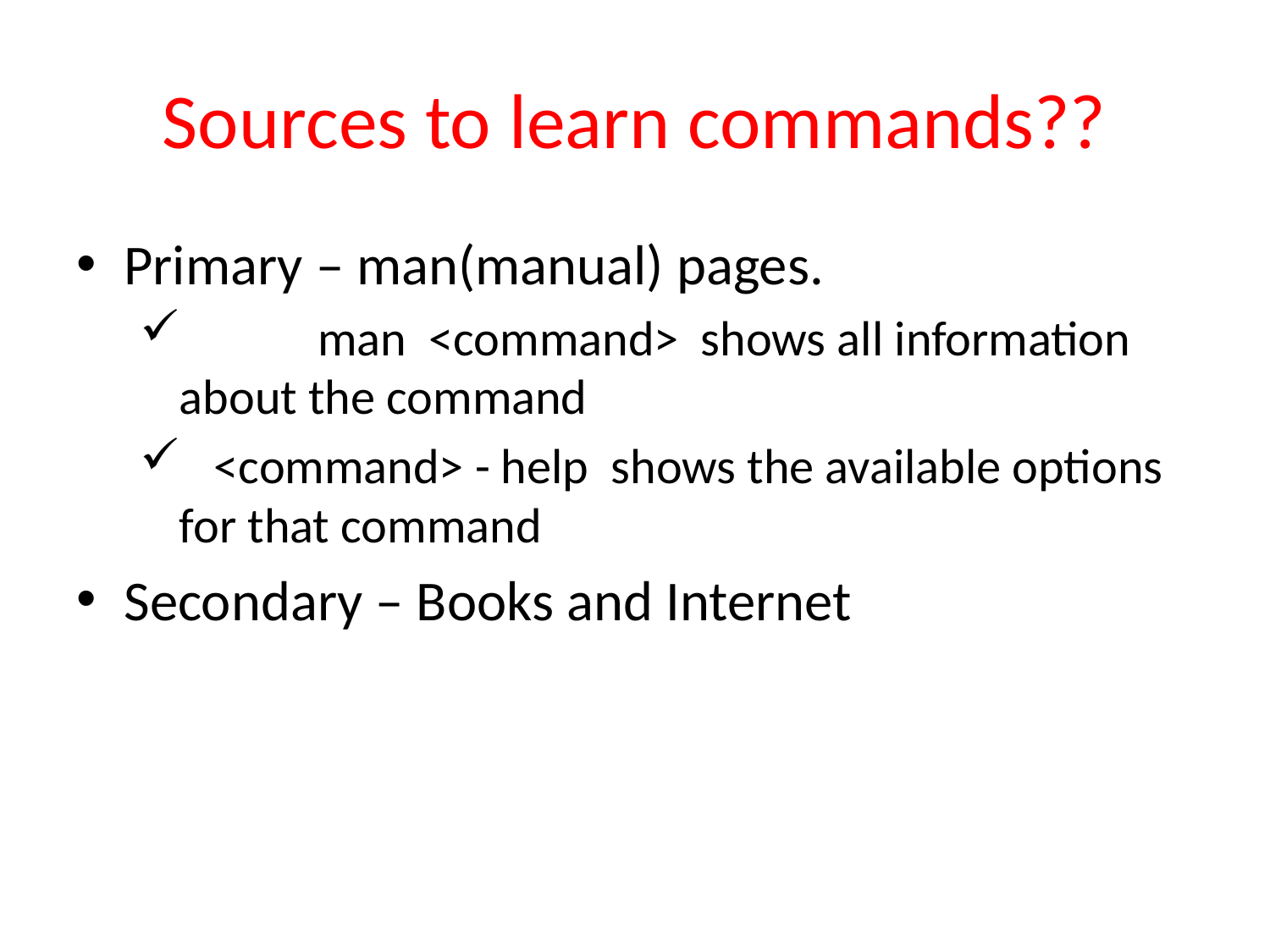

# Sources to learn commands??
Primary – man(manual) pages.
	 man  <command>  shows all information about the command
   <command> - help  shows the available options for that command
Secondary – Books and Internet